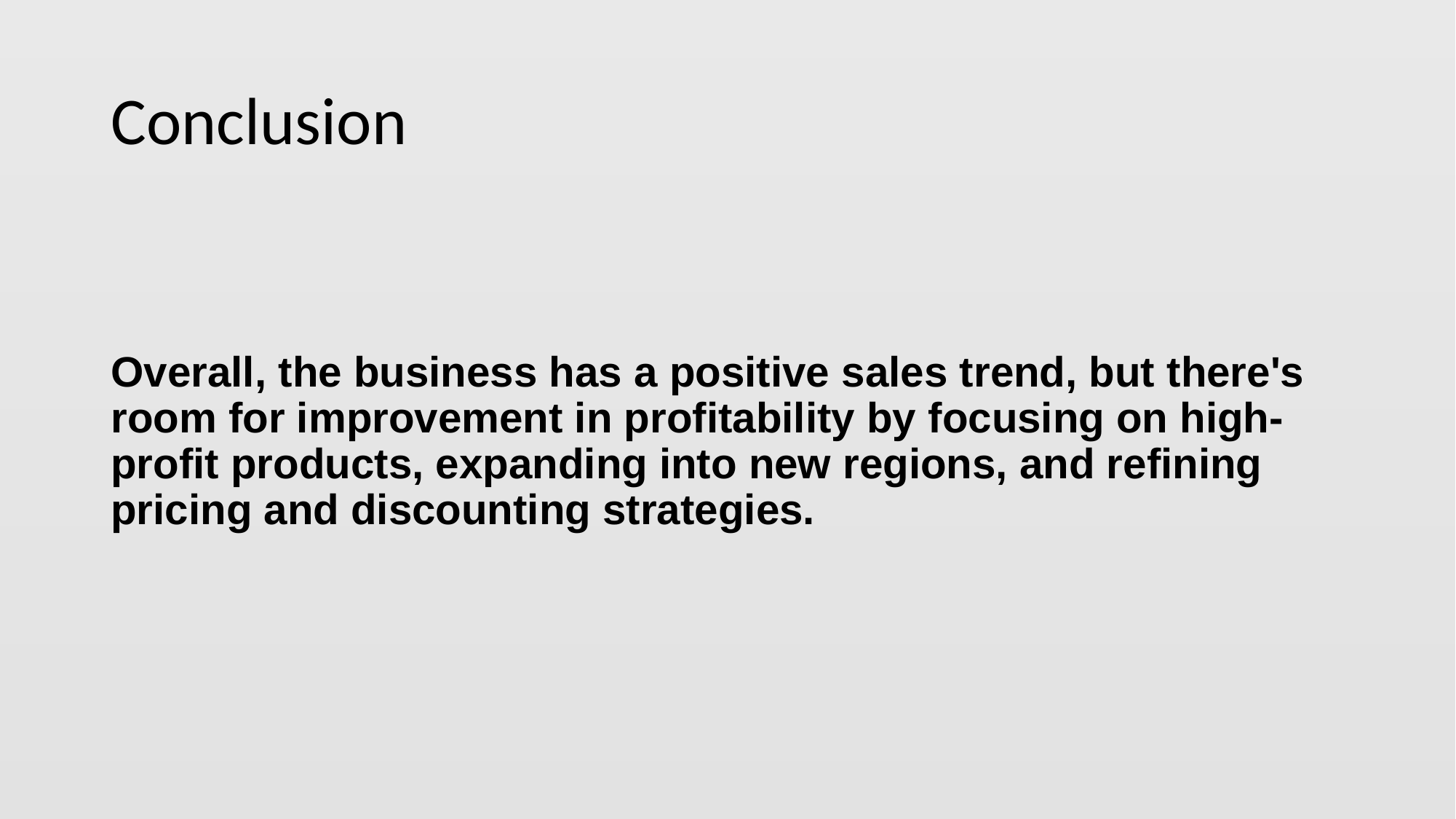

# Conclusion

Overall, the business has a positive sales trend, but there's room for improvement in profitability by focusing on high-profit products, expanding into new regions, and refining pricing and discounting strategies.